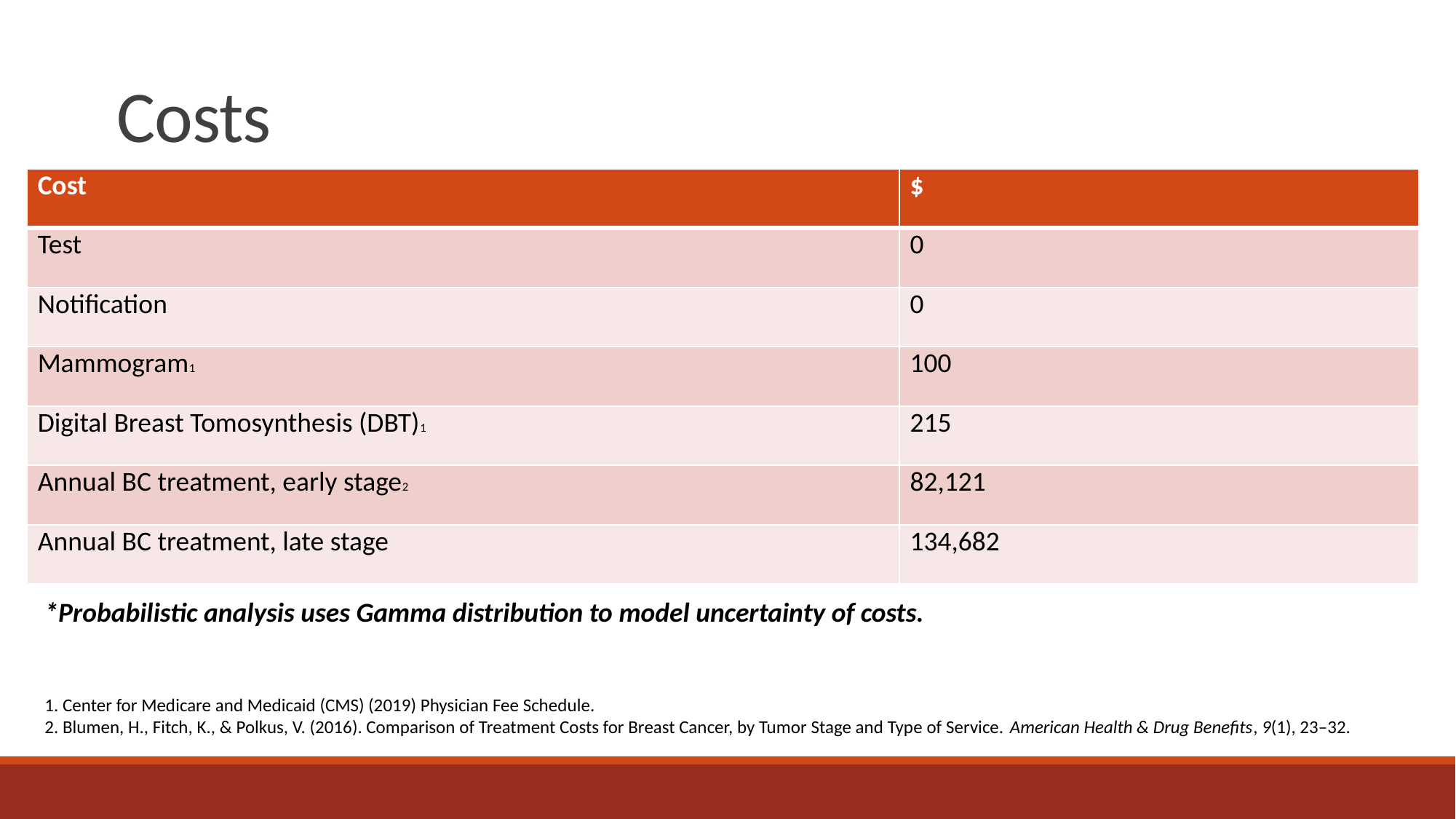

# Costs
| Cost | $ |
| --- | --- |
| Test | 0 |
| Notification | 0 |
| Mammogram1 | 100 |
| Digital Breast Tomosynthesis (DBT)1 | 215 |
| Annual BC treatment, early stage2 | 82,121 |
| Annual BC treatment, late stage | 134,682 |
*Probabilistic analysis uses Gamma distribution to model uncertainty of costs.

1. Center for Medicare and Medicaid (CMS) (2019) Physician Fee Schedule.
2. Blumen, H., Fitch, K., & Polkus, V. (2016). Comparison of Treatment Costs for Breast Cancer, by Tumor Stage and Type of Service. American Health & Drug Benefits, 9(1), 23–32.